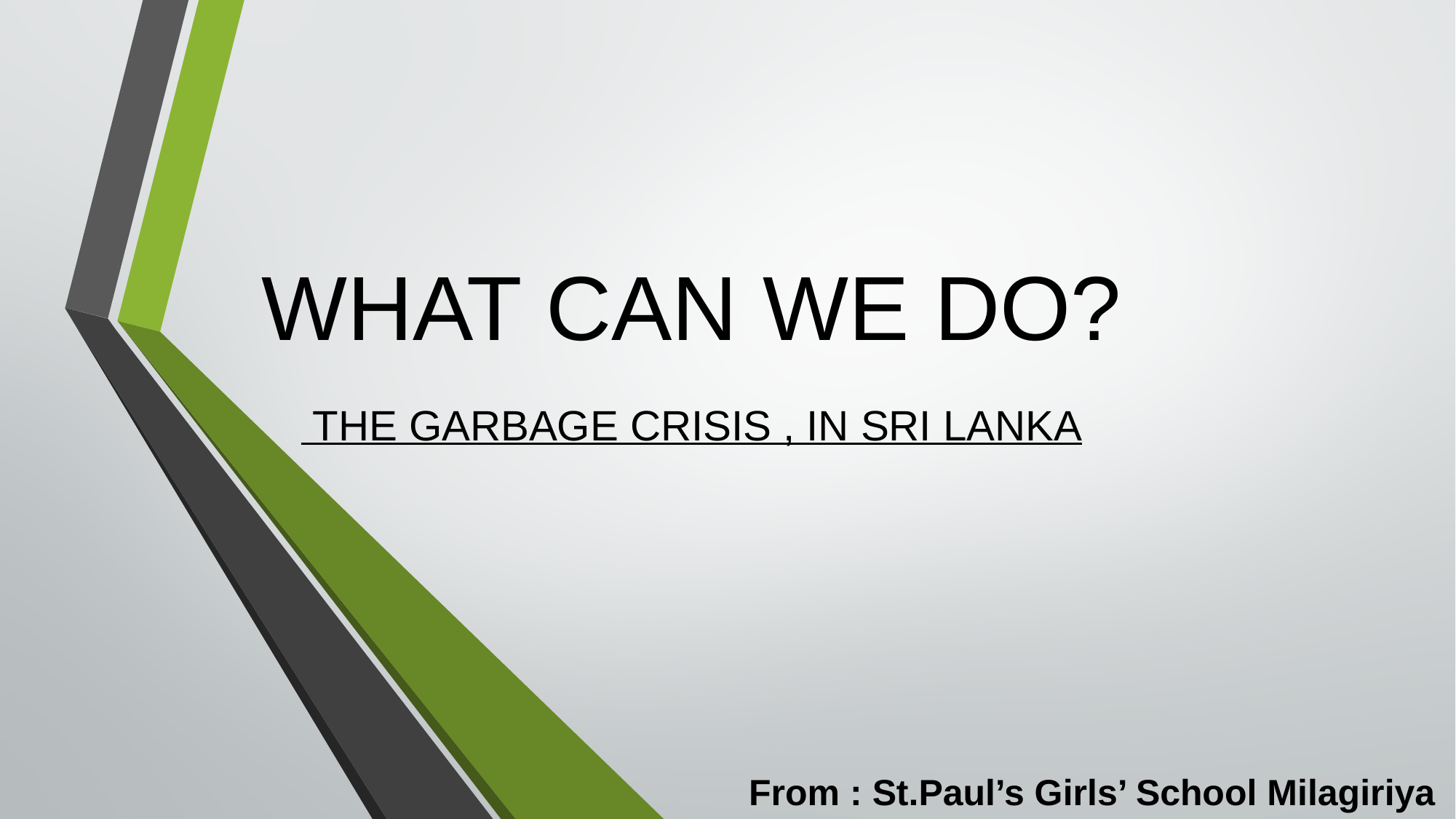

# WHAT CAN WE DO?
 THE GARBAGE CRISIS , IN SRI LANKA
From : St.Paul’s Girls’ School Milagiriya